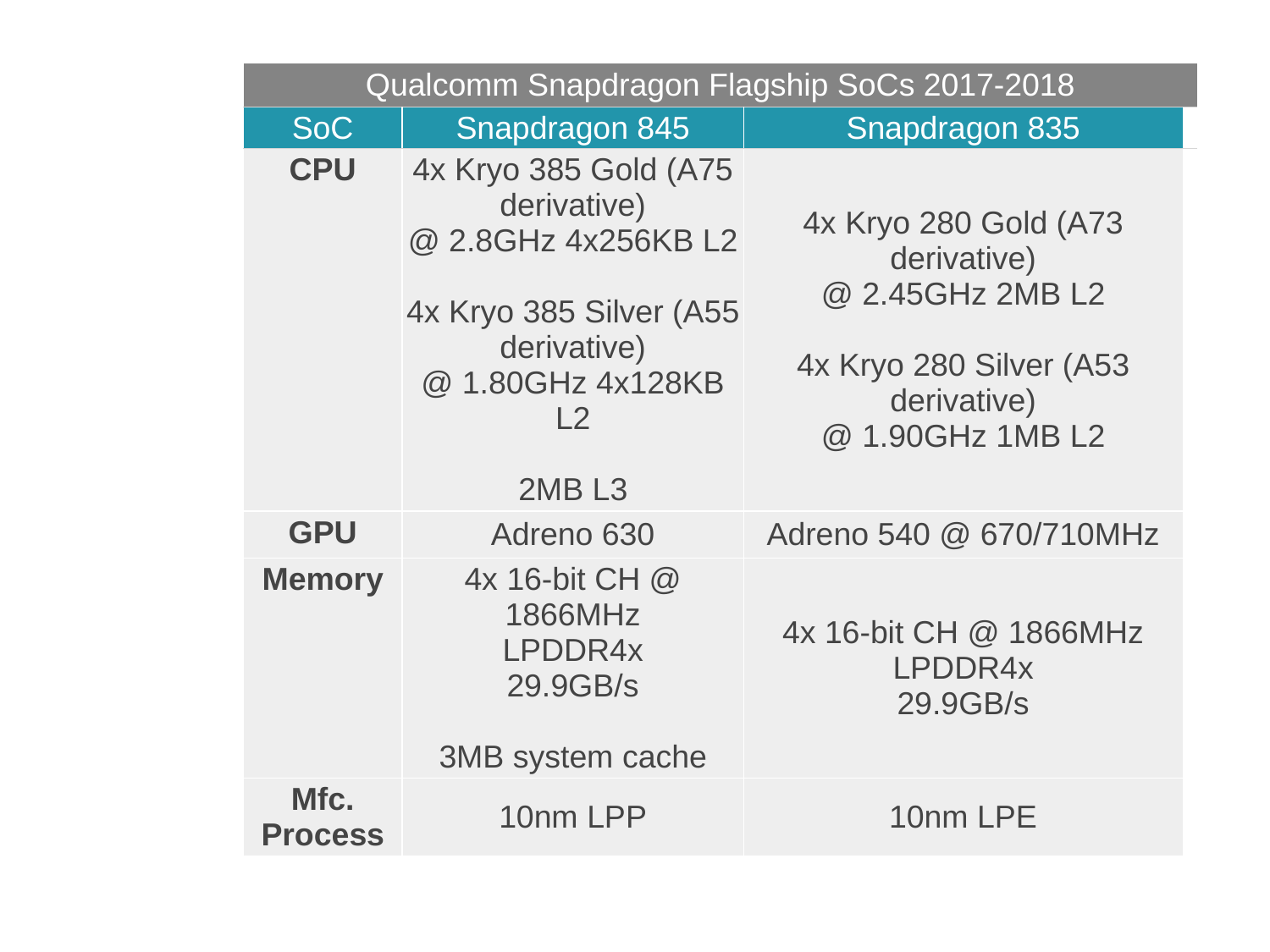

| Qualcomm Snapdragon Flagship SoCs 2017-2018 |  |  |  |
| --- | --- | --- | --- |
| SoC | Snapdragon 845 | Snapdragon 835 |  |
| CPU | 4x Kryo 385 Gold (A75 derivative) @ 2.8GHz 4x256KB L2 4x Kryo 385 Silver (A55 derivative) @ 1.80GHz 4x128KB L2 2MB L3 | 4x Kryo 280 Gold (A73 derivative) @ 2.45GHz 2MB L2 4x Kryo 280 Silver (A53 derivative) @ 1.90GHz 1MB L2 |  |
| GPU | Adreno 630 | Adreno 540 @ 670/710MHz |  |
| Memory | 4x 16-bit CH @ 1866MHz LPDDR4x 29.9GB/s 3MB system cache | 4x 16-bit CH @ 1866MHz LPDDR4x 29.9GB/s |  |
| Mfc. Process | 10nm LPP | 10nm LPE |  |